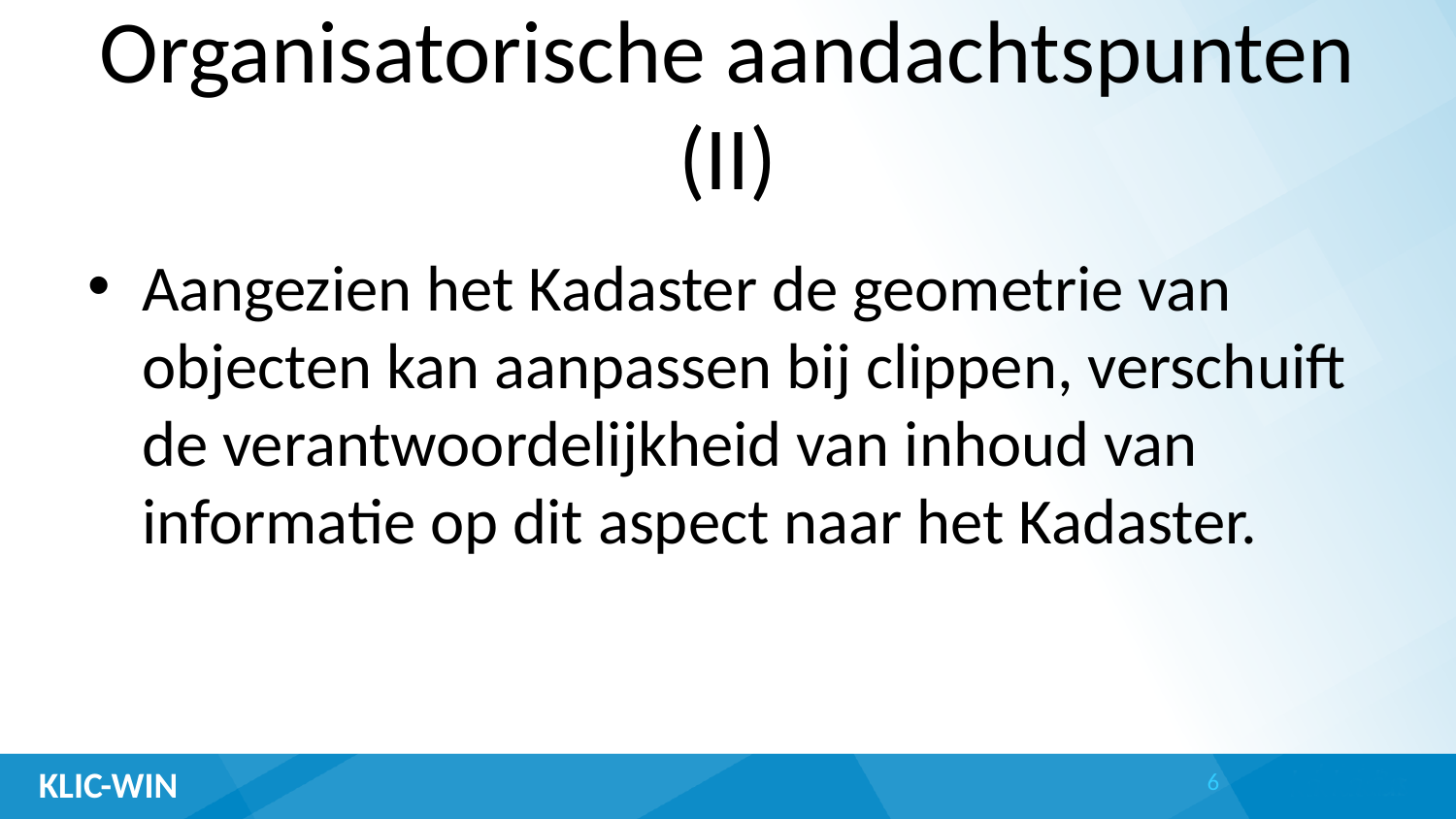

# Organisatorische aandachtspunten (II)
Aangezien het Kadaster de geometrie van objecten kan aanpassen bij clippen, verschuift de verantwoordelijkheid van inhoud van informatie op dit aspect naar het Kadaster.

6